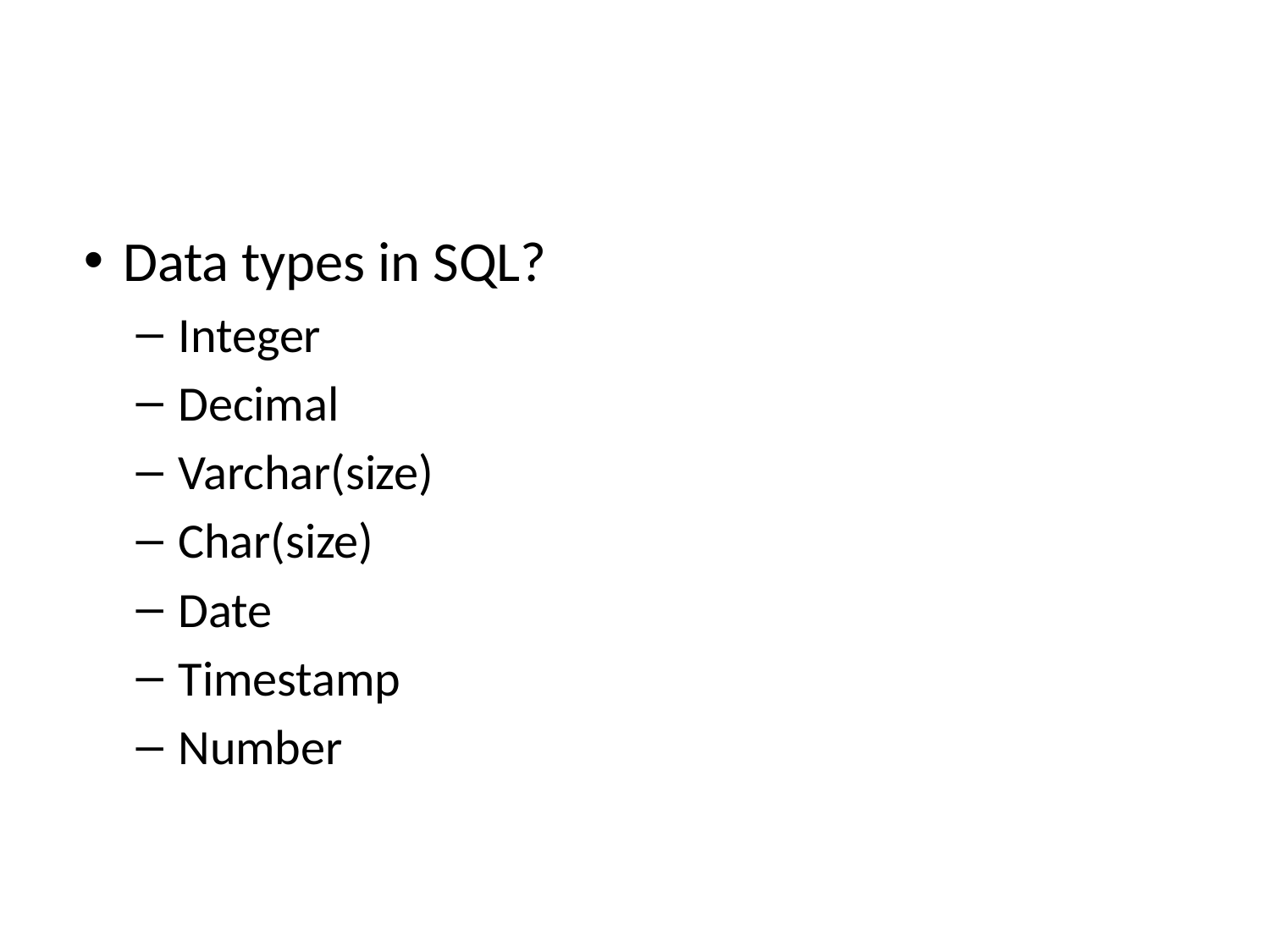

Data types in SQL?
Integer
Decimal
Varchar(size)
Char(size)
Date
Timestamp
Number